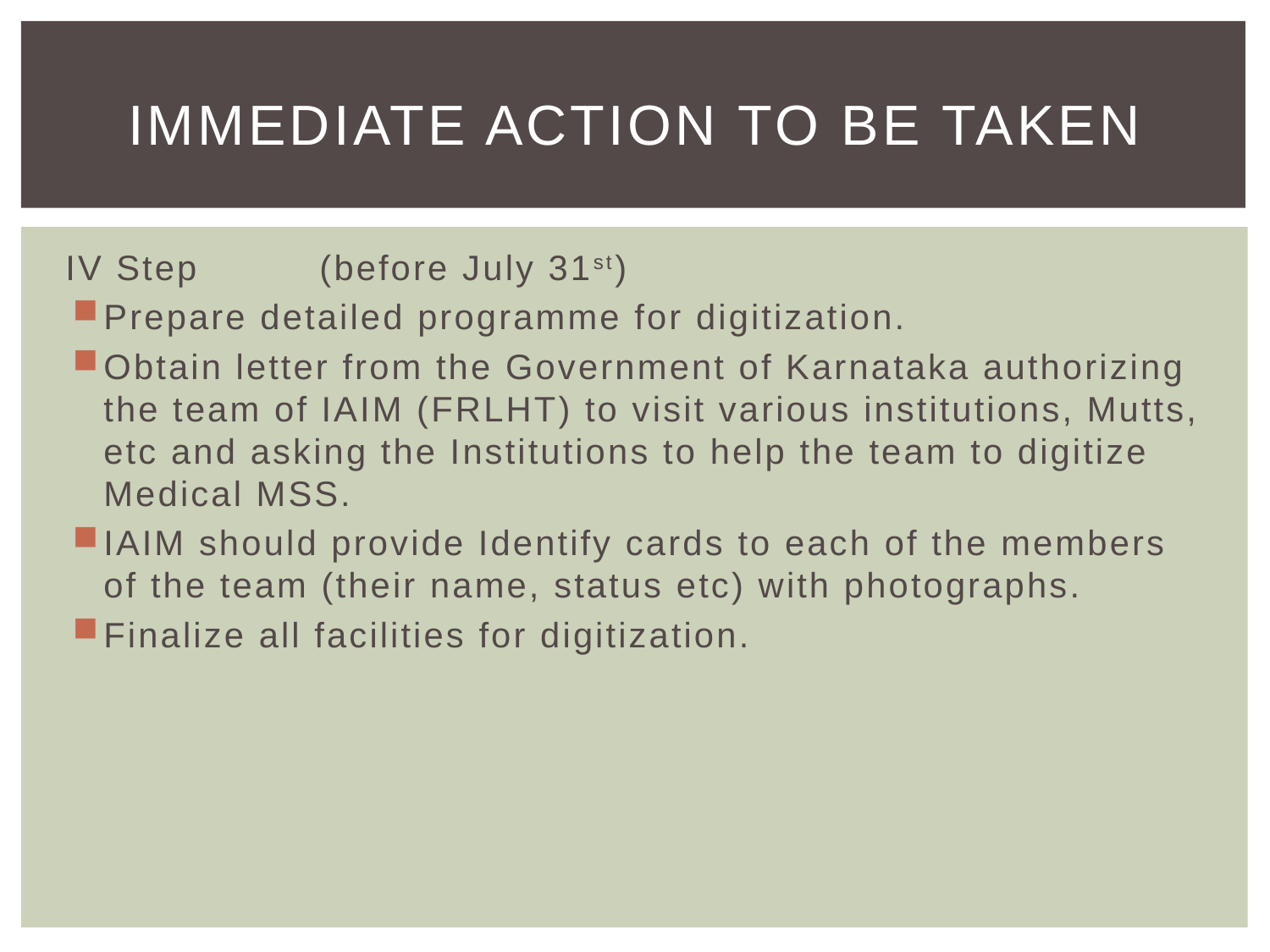

# Immediate action to be taken
IV Step 	(before July 31st)
Prepare detailed programme for digitization.
Obtain letter from the Government of Karnataka authorizing the team of IAIM (FRLHT) to visit various institutions, Mutts, etc and asking the Institutions to help the team to digitize Medical MSS.
IAIM should provide Identify cards to each of the members of the team (their name, status etc) with photographs.
Finalize all facilities for digitization.